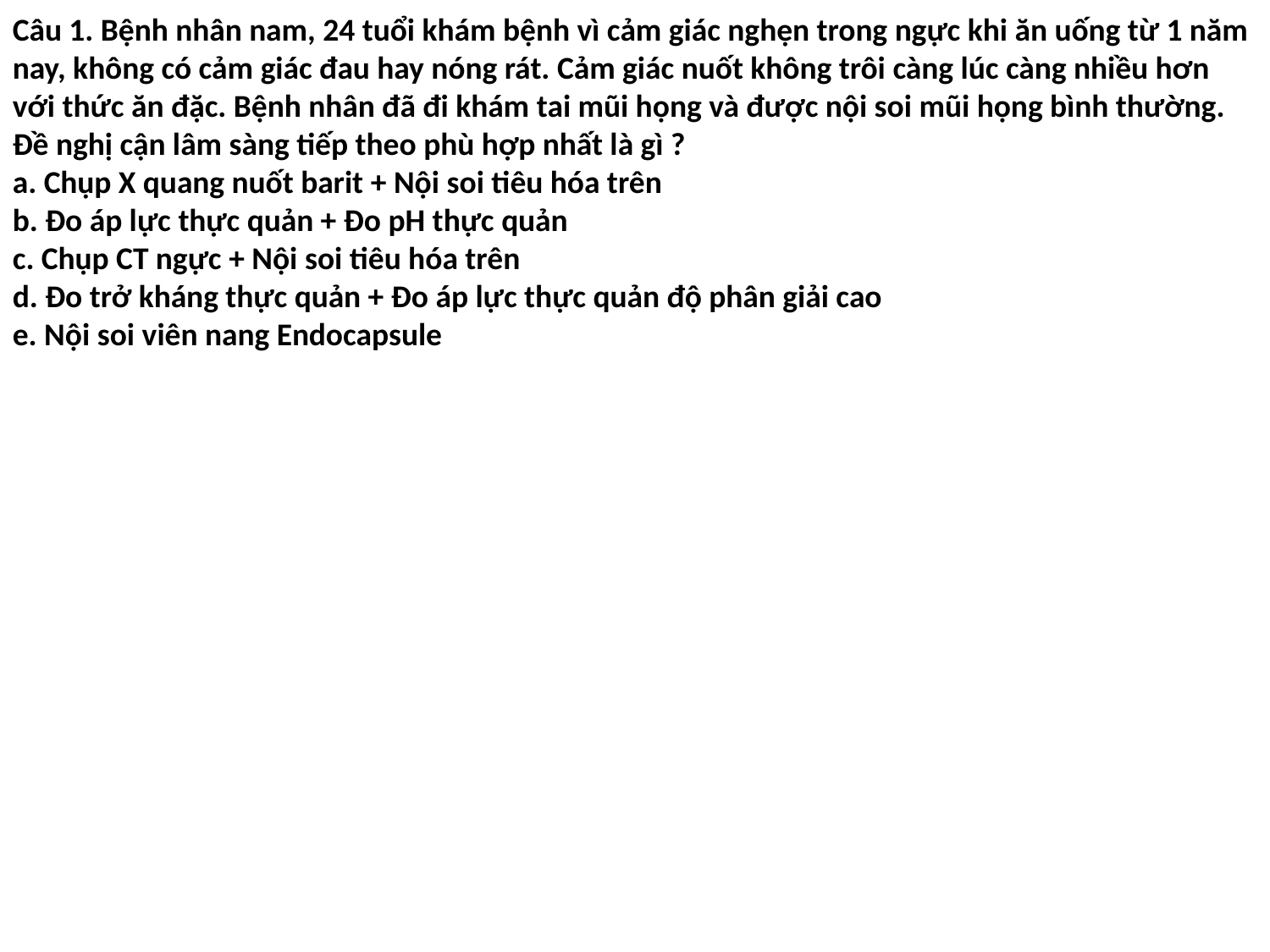

Câu 1. Bệnh nhân nam, 24 tuổi khám bệnh vì cảm giác nghẹn trong ngực khi ăn uống từ 1 năm nay, không có cảm giác đau hay nóng rát. Cảm giác nuốt không trôi càng lúc càng nhiều hơn với thức ăn đặc. Bệnh nhân đã đi khám tai mũi họng và được nội soi mũi họng bình thường.
Đề nghị cận lâm sàng tiếp theo phù hợp nhất là gì ?
a. Chụp X quang nuốt barit + Nội soi tiêu hóa trên
b. Đo áp lực thực quản + Đo pH thực quản
c. Chụp CT ngực + Nội soi tiêu hóa trên
d. Đo trở kháng thực quản + Đo áp lực thực quản độ phân giải cao
e. Nội soi viên nang Endocapsule

#